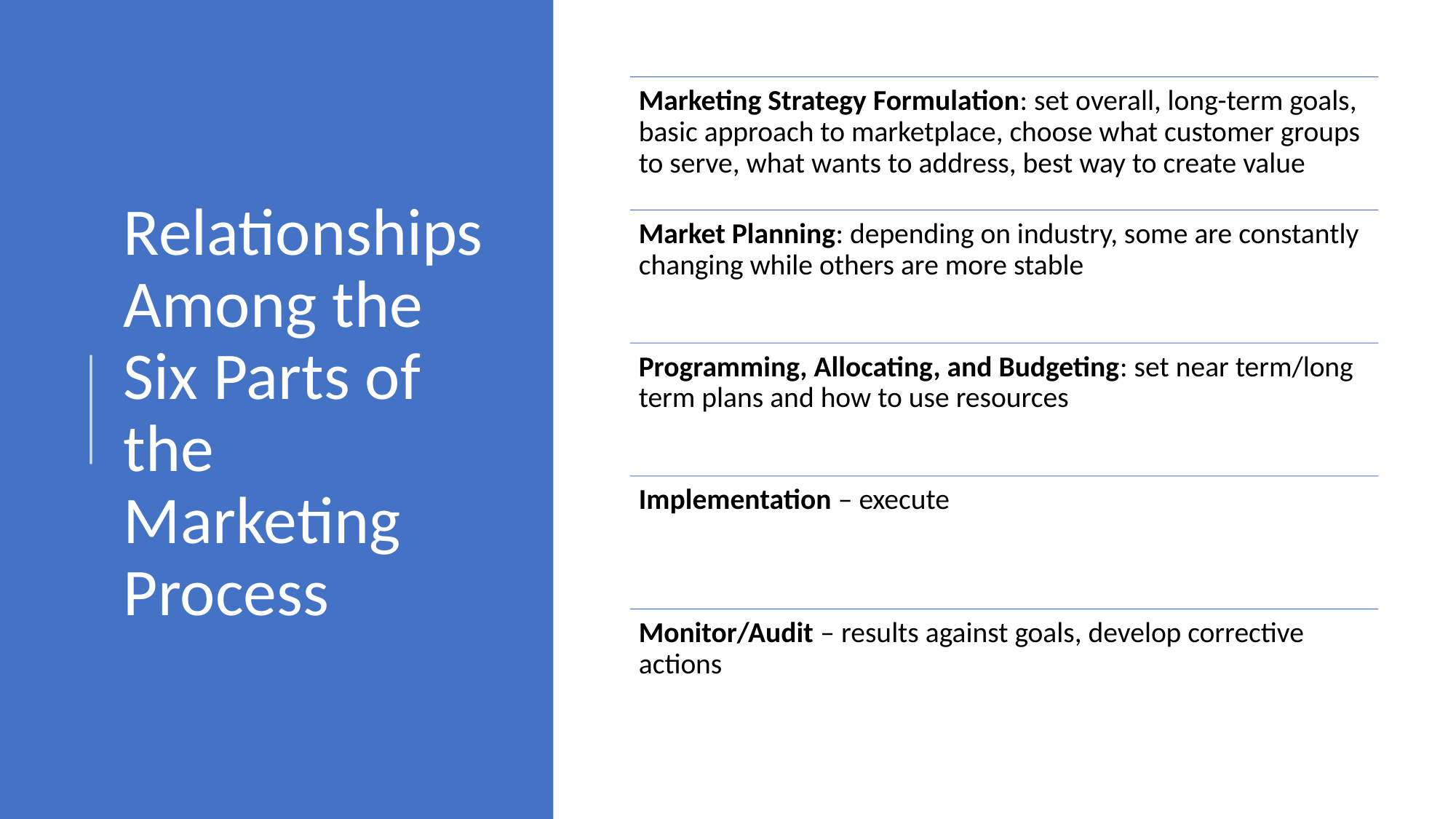

Marketing Strategy Formulation: set overall, long-term goals, basic approach to marketplace, choose what customer groups to serve, what wants to address, best way to create value
Market Planning: depending on industry, some are constantly changing while others are more stable
Programming, Allocating, and Budgeting: set near term/long term plans and how to use resources
Implementation – execute
Monitor/Audit – results against goals, develop corrective actions
# Relationships Among the Six Parts of the Marketing Process